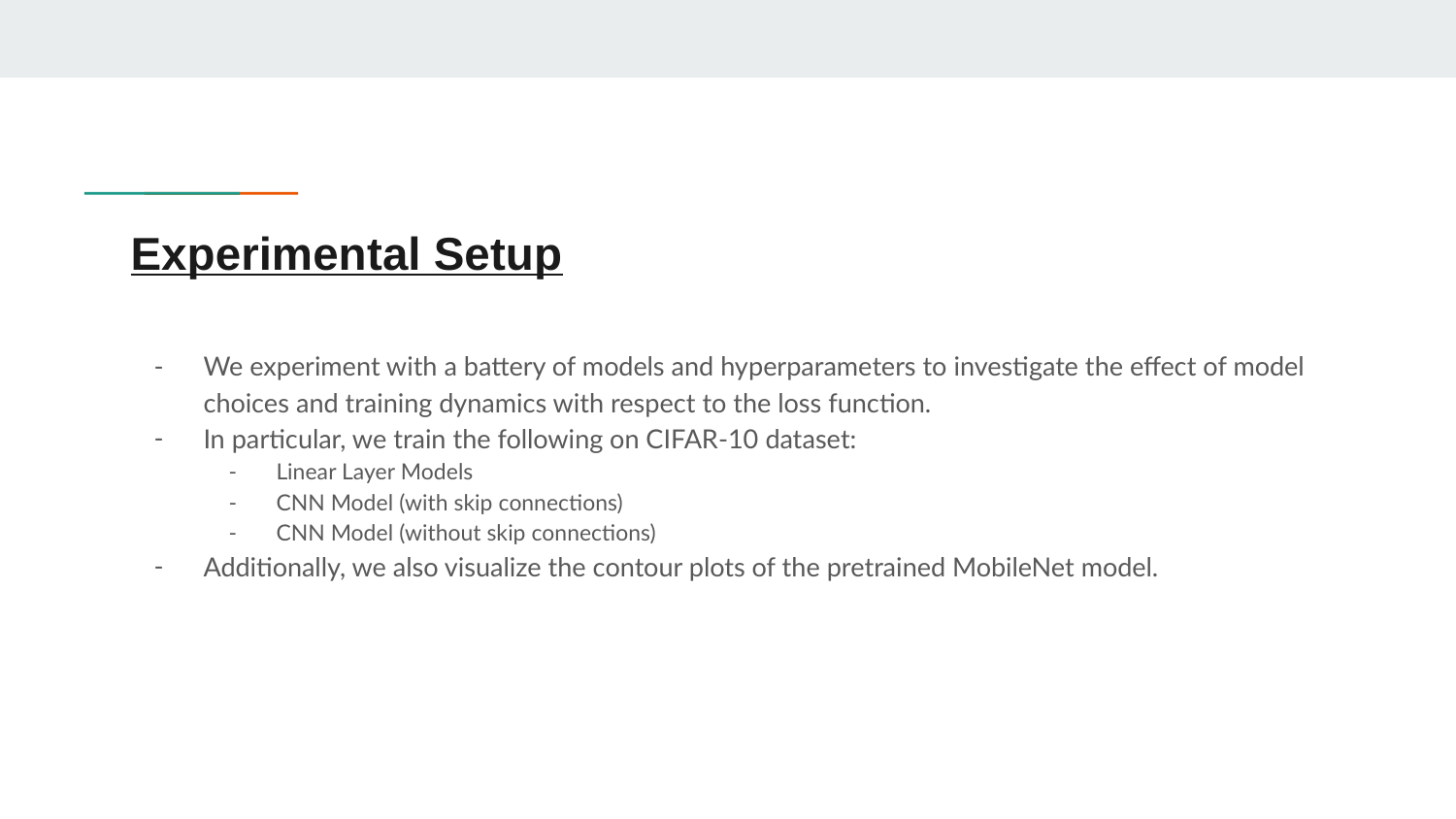

# Experimental Setup
We experiment with a battery of models and hyperparameters to investigate the effect of model choices and training dynamics with respect to the loss function.
In particular, we train the following on CIFAR-10 dataset:
Linear Layer Models
CNN Model (with skip connections)
CNN Model (without skip connections)
Additionally, we also visualize the contour plots of the pretrained MobileNet model.